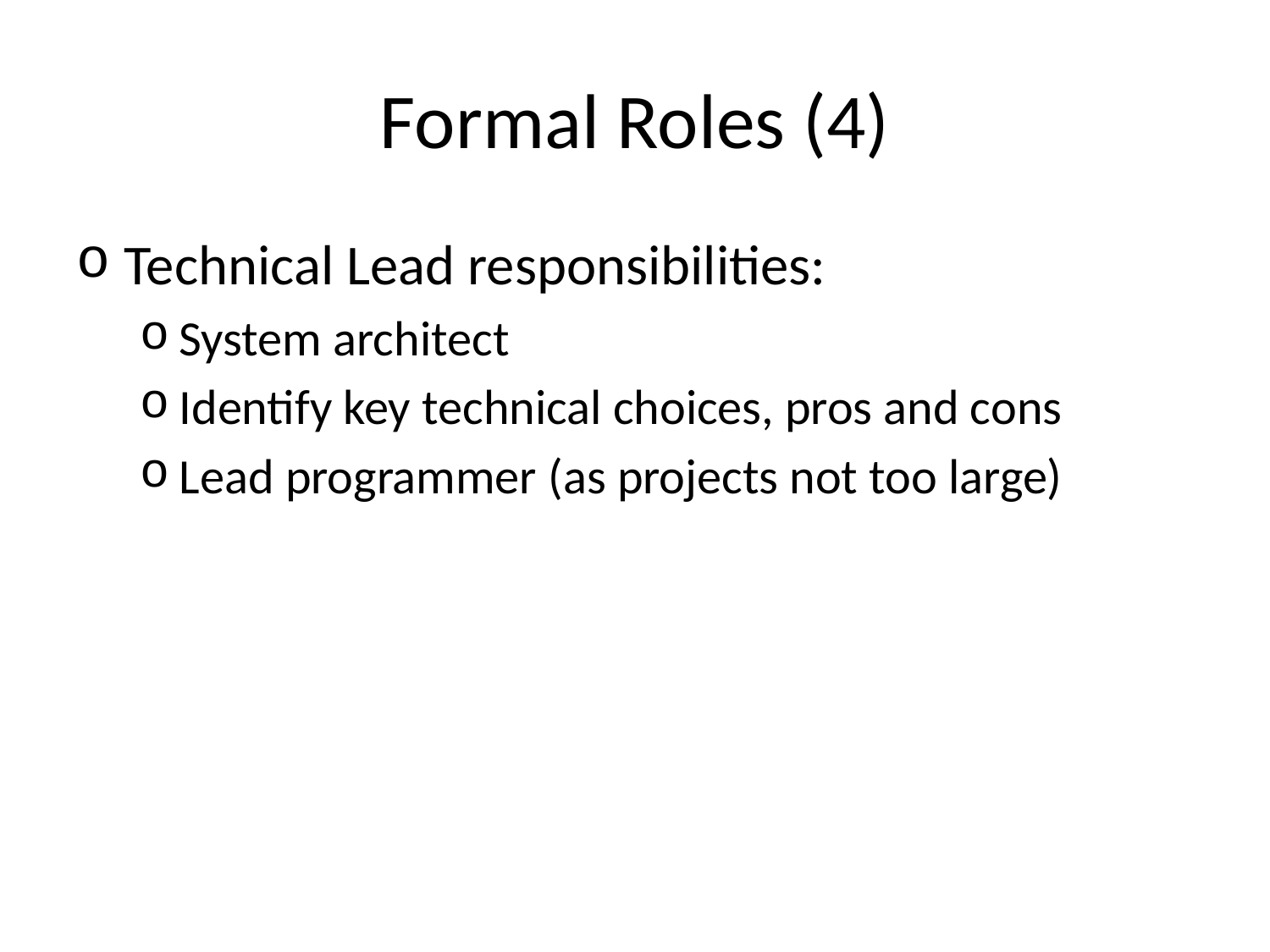

# Formal Roles (4)
Technical Lead responsibilities:
System architect
Identify key technical choices, pros and cons
Lead programmer (as projects not too large)